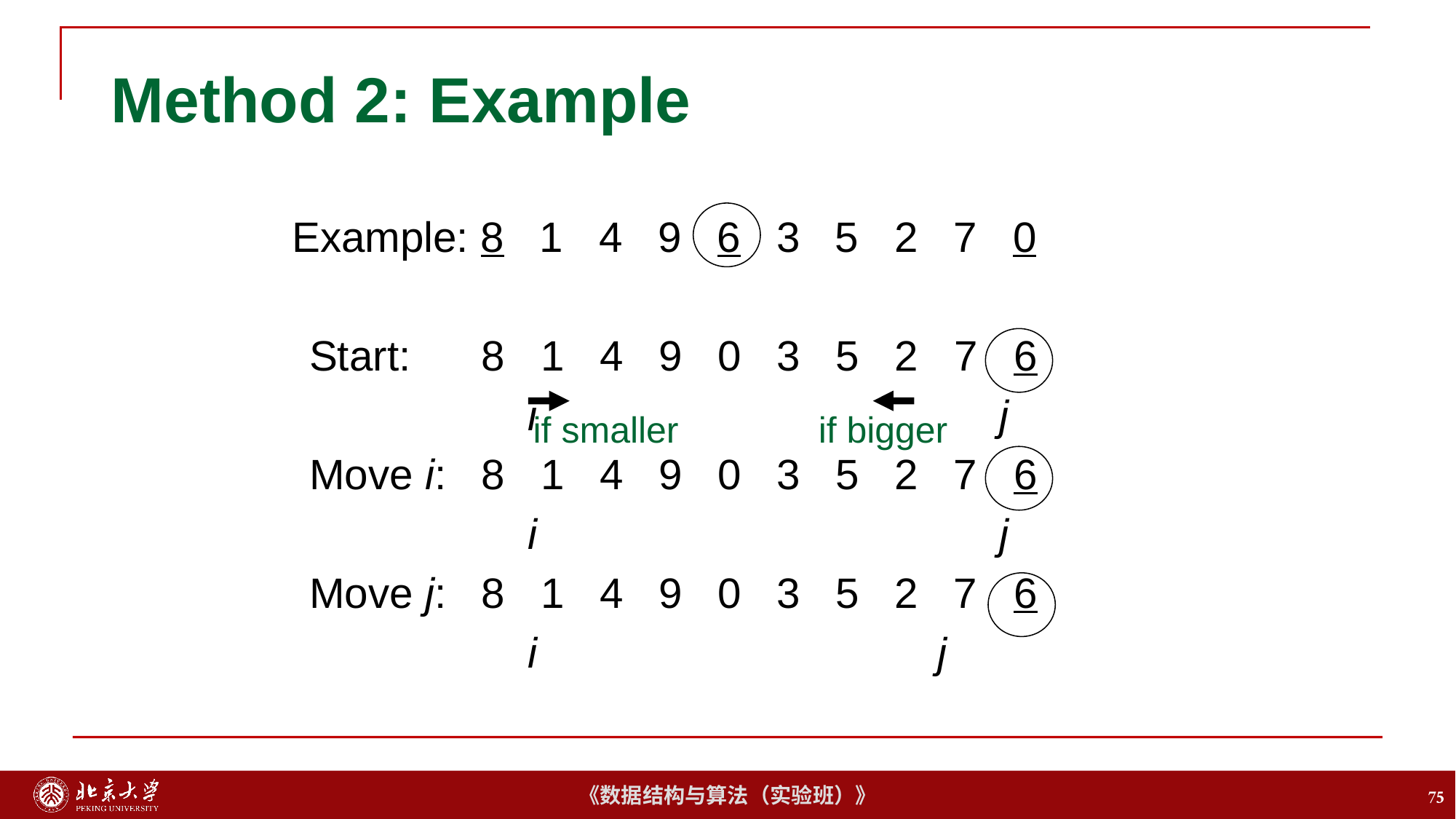

# Method 2: Example

  Example: 8   1   4   9   6   3   5   2   7   0

	Start:      8   1   4   9   0   3   5   2   7   6
              	i				   j
	Move i:   8   1   4   9   0   3   5   2   7   6
			i				   j
	Move j:   8   1   4   9   0   3   5   2   7   6
			i			       j

if smaller

if bigger

75